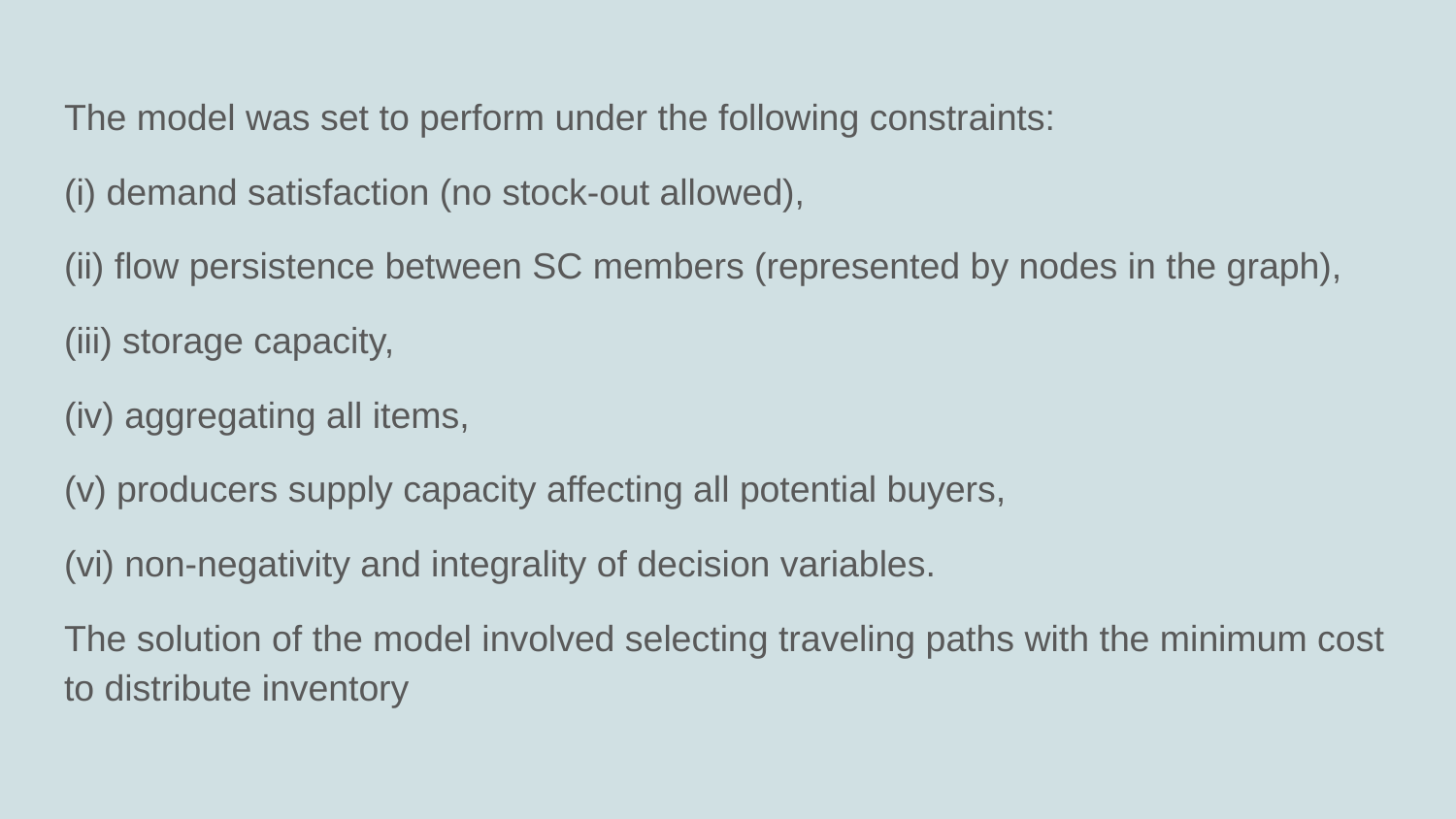

The model was set to perform under the following constraints:
(i) demand satisfaction (no stock-out allowed),
(ii) flow persistence between SC members (represented by nodes in the graph),
(iii) storage capacity,
(iv) aggregating all items,
(v) producers supply capacity affecting all potential buyers,
(vi) non-negativity and integrality of decision variables.
The solution of the model involved selecting traveling paths with the minimum cost to distribute inventory